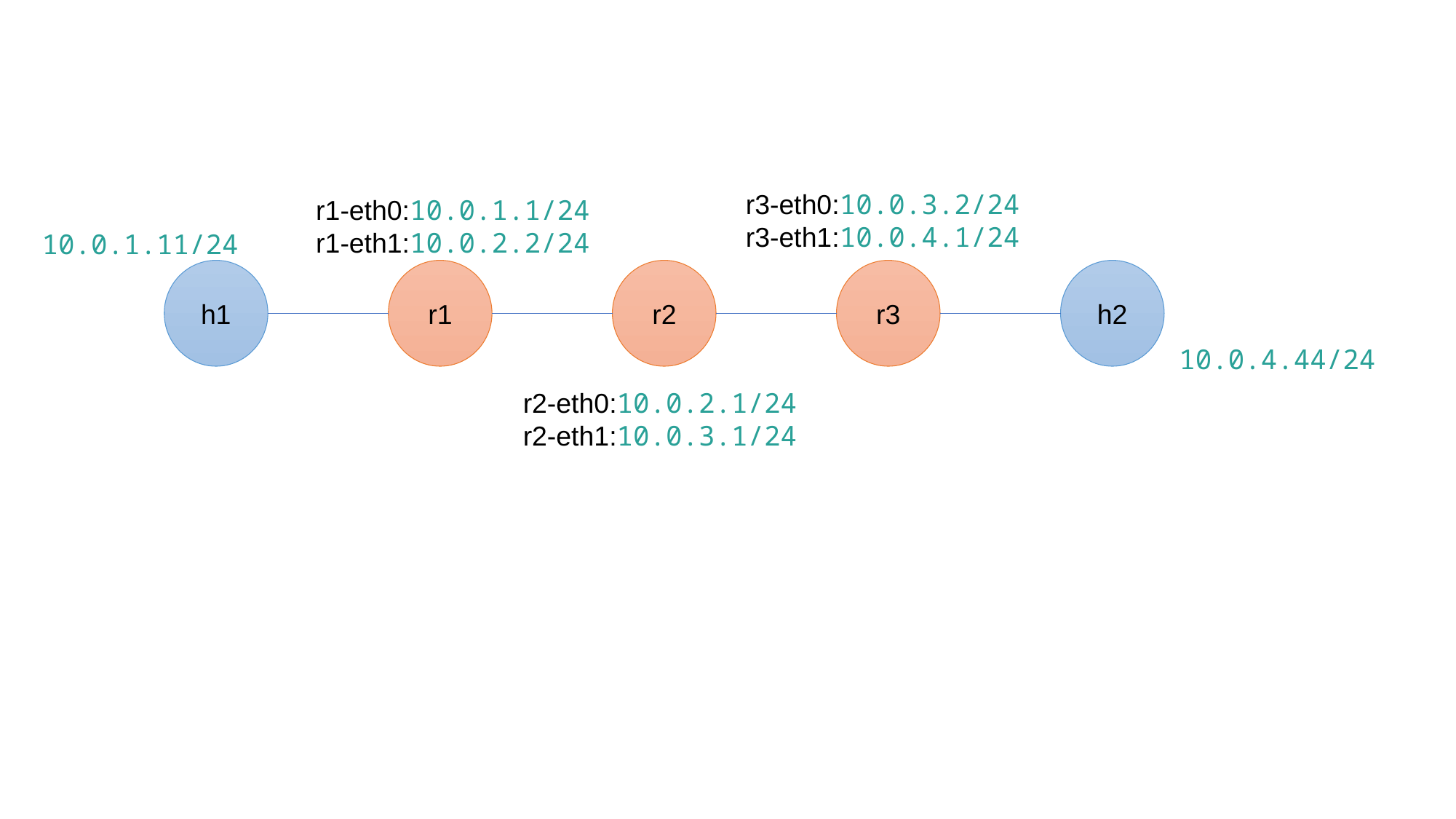

r3-eth0:10.0.3.2/24
 r3-eth1:10.0.4.1/24
 r1-eth0:10.0.1.1/24
 r1-eth1:10.0.2.2/24
10.0.1.11/24

h2
r3
r1
r2
h1
10.0.4.44/24
 r2-eth0:10.0.2.1/24
 r2-eth1:10.0.3.1/24